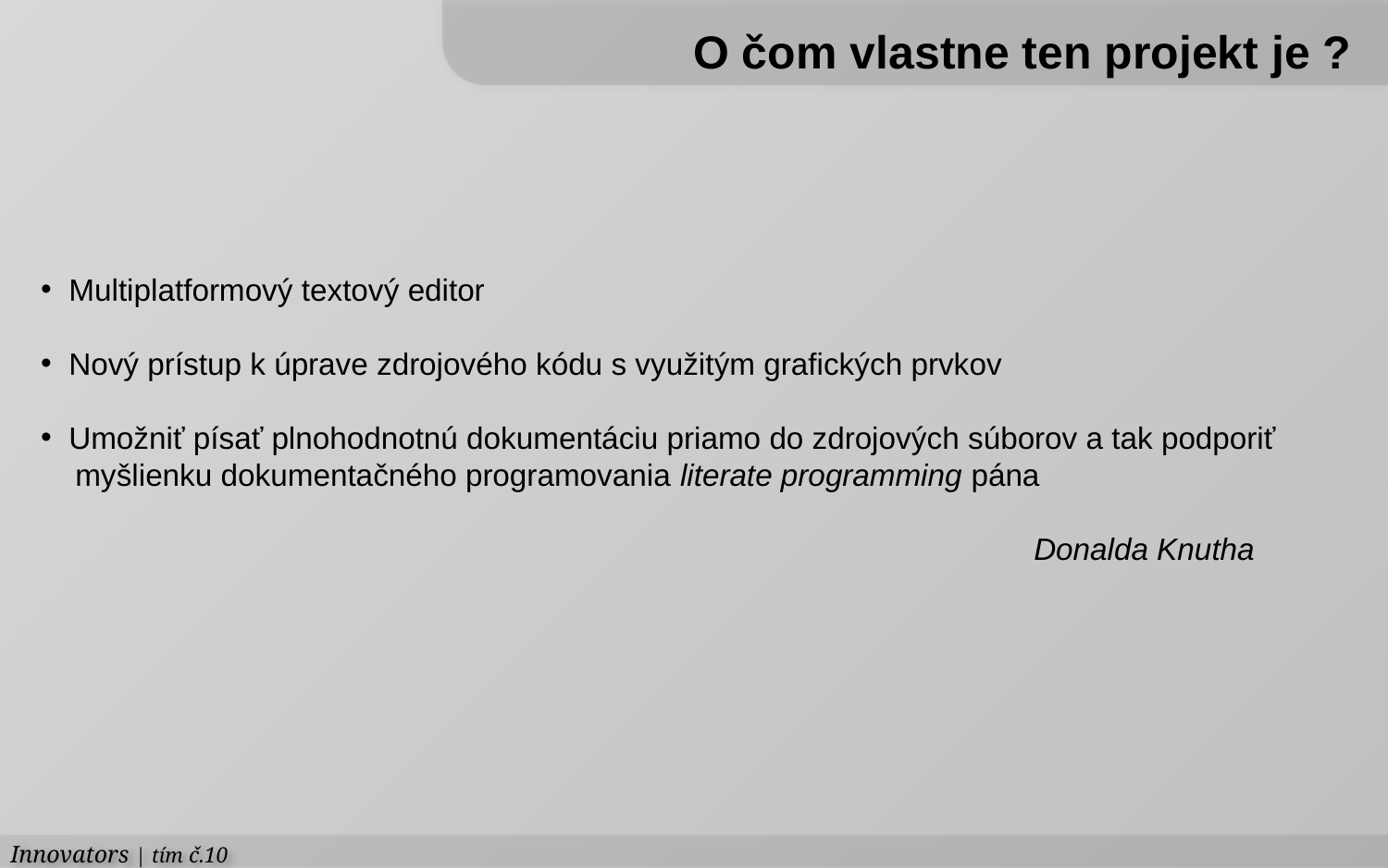

O čom vlastne ten projekt je ?
  Multiplatformový textový editor

  Nový prístup k úprave zdrojového kódu s využitým grafických prvkov

  Umožniť písať plnohodnotnú dokumentáciu priamo do zdrojových súborov a tak podporiť
    myšlienku dokumentačného programovania literate programming pána

                                                                                                                    Donalda Knutha

Innovators | tím č.10